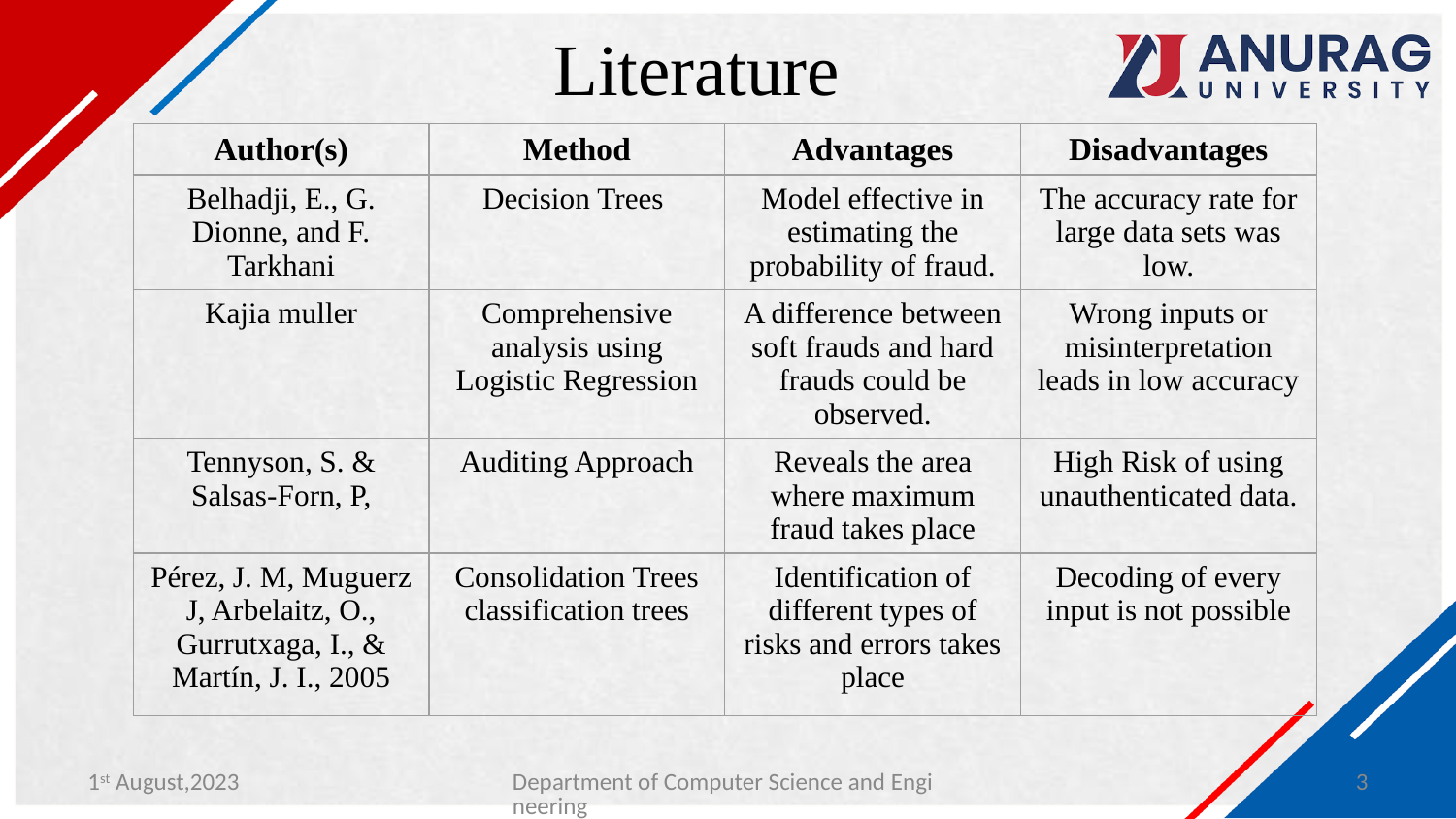

# Literature
| Author(s) | Method | Advantages | Disadvantages |
| --- | --- | --- | --- |
| Belhadji, E., G. Dionne, and F. Tarkhani | Decision Trees | Model effective in estimating the probability of fraud. | The accuracy rate for large data sets was low. |
| Kajia muller | Comprehensive analysis using Logistic Regression | A difference between soft frauds and hard frauds could be observed. | Wrong inputs or misinterpretation leads in low accuracy |
| Tennyson, S. & Salsas-Forn, P, | Auditing Approach | Reveals the area where maximum fraud takes place | High Risk of using unauthenticated data. |
| Pérez, J. M, Muguerz J, Arbelaitz, O., Gurrutxaga, I., & Martín, J. I., 2005 | Consolidation Trees classification trees | Identification of different types of risks and errors takes place | Decoding of every input is not possible |

1st August,2023
Department of Computer Science and Engineering
3